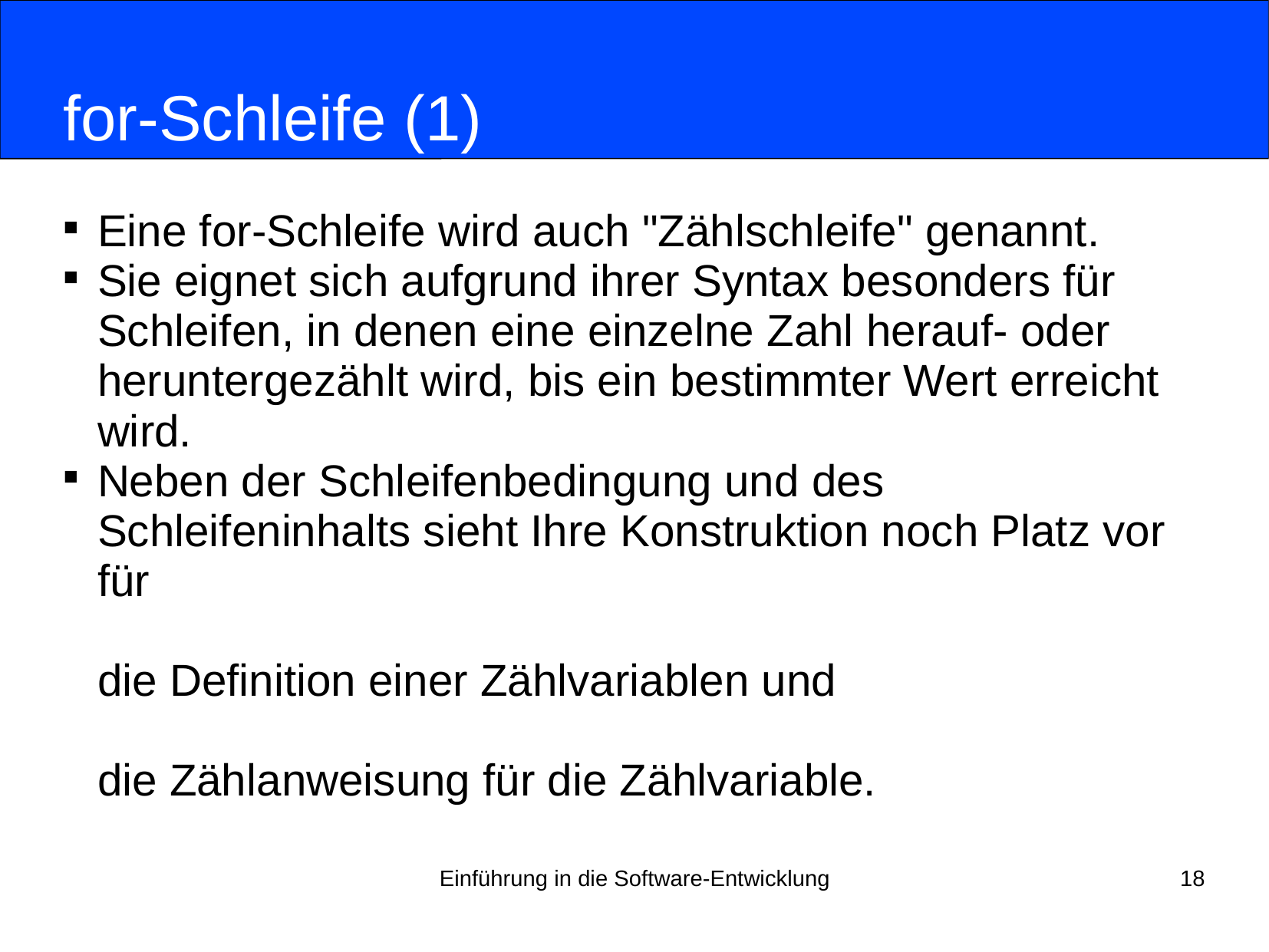

# for-Schleife (1)
Eine for-Schleife wird auch "Zählschleife" genannt.
Sie eignet sich aufgrund ihrer Syntax besonders für Schleifen, in denen eine einzelne Zahl herauf- oder heruntergezählt wird, bis ein bestimmter Wert erreicht wird.
Neben der Schleifenbedingung und des Schleifeninhalts sieht Ihre Konstruktion noch Platz vor für
die Definition einer Zählvariablen und
die Zählanweisung für die Zählvariable.

Einführung in die Software-Entwicklung
18